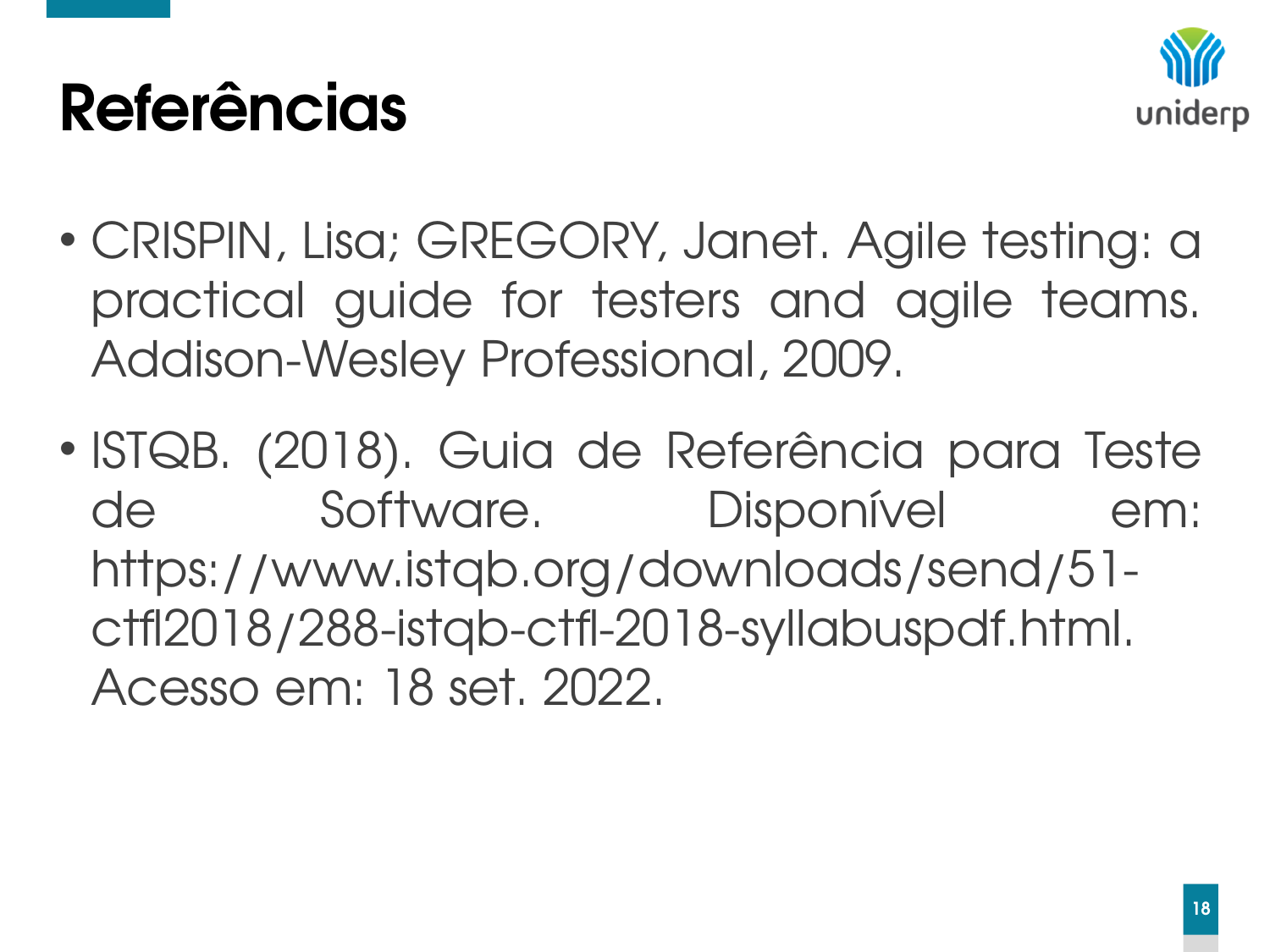

# Referências
CRISPIN, Lisa; GREGORY, Janet. Agile testing: a practical guide for testers and agile teams. Addison-Wesley Professional, 2009.
ISTQB. (2018). Guia de Referência para Teste de Software. Disponível em: https://www.istqb.org/downloads/send/51-ctfl2018/288-istqb-ctfl-2018-syllabuspdf.html. Acesso em: 18 set. 2022.